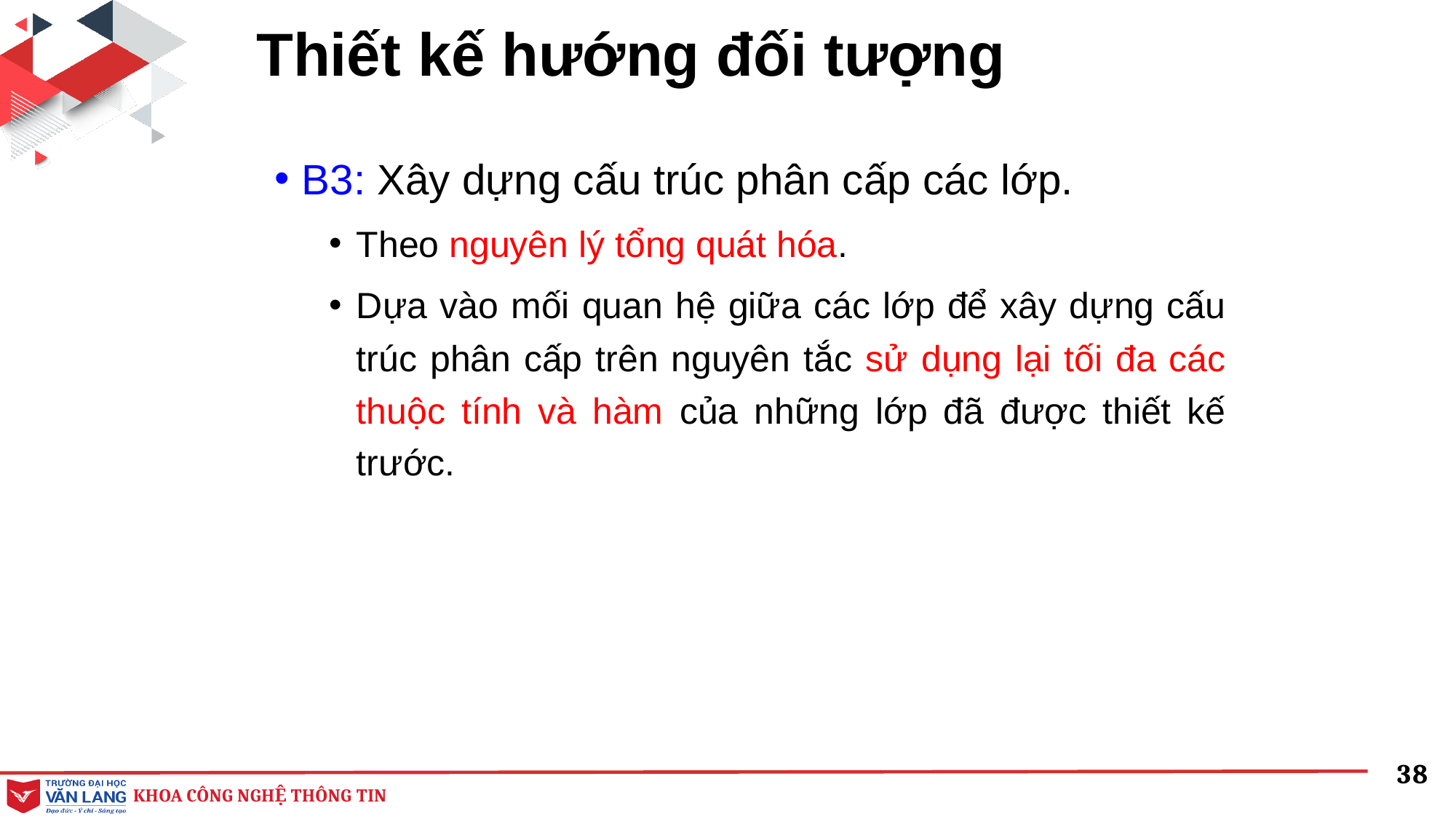

# Thiết kế hướng đối tượng
B3: Xây dựng cấu trúc phân cấp các lớp.
Theo nguyên lý tổng quát hóa.
Dựa vào mối quan hệ giữa các lớp để xây dựng cấu trúc phân cấp trên nguyên tắc sử dụng lại tối đa các thuộc tính và hàm của những lớp đã được thiết kế trước.